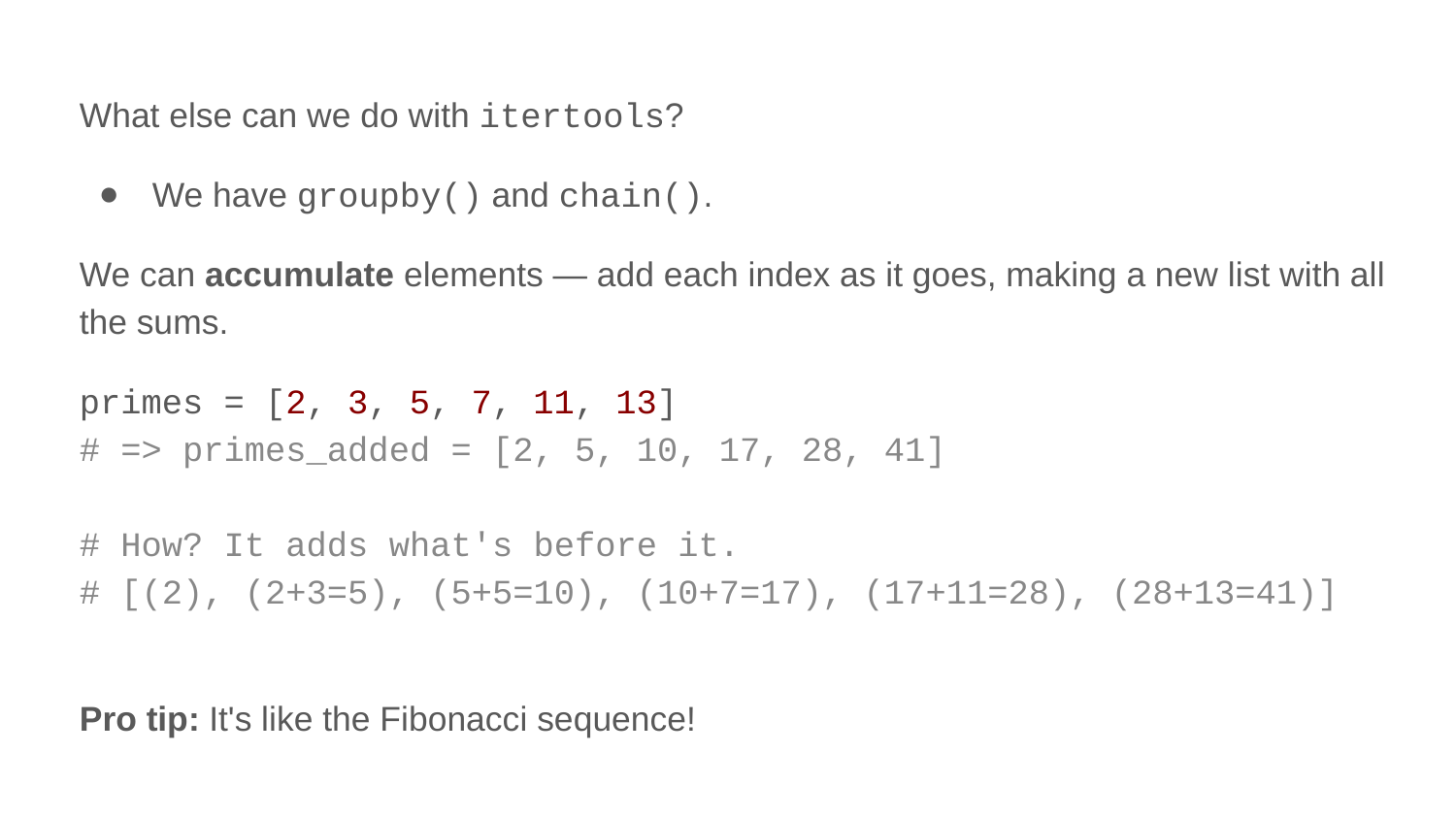

What else can we do with itertools?
We have groupby() and chain().
We can accumulate elements — add each index as it goes, making a new list with all the sums.
primes = [2, 3, 5, 7, 11, 13]
# => primes_added = [2, 5, 10, 17, 28, 41]
# How? It adds what's before it.
# [(2), (2+3=5), (5+5=10), (10+7=17), (17+11=28), (28+13=41)]
Pro tip: It's like the Fibonacci sequence!